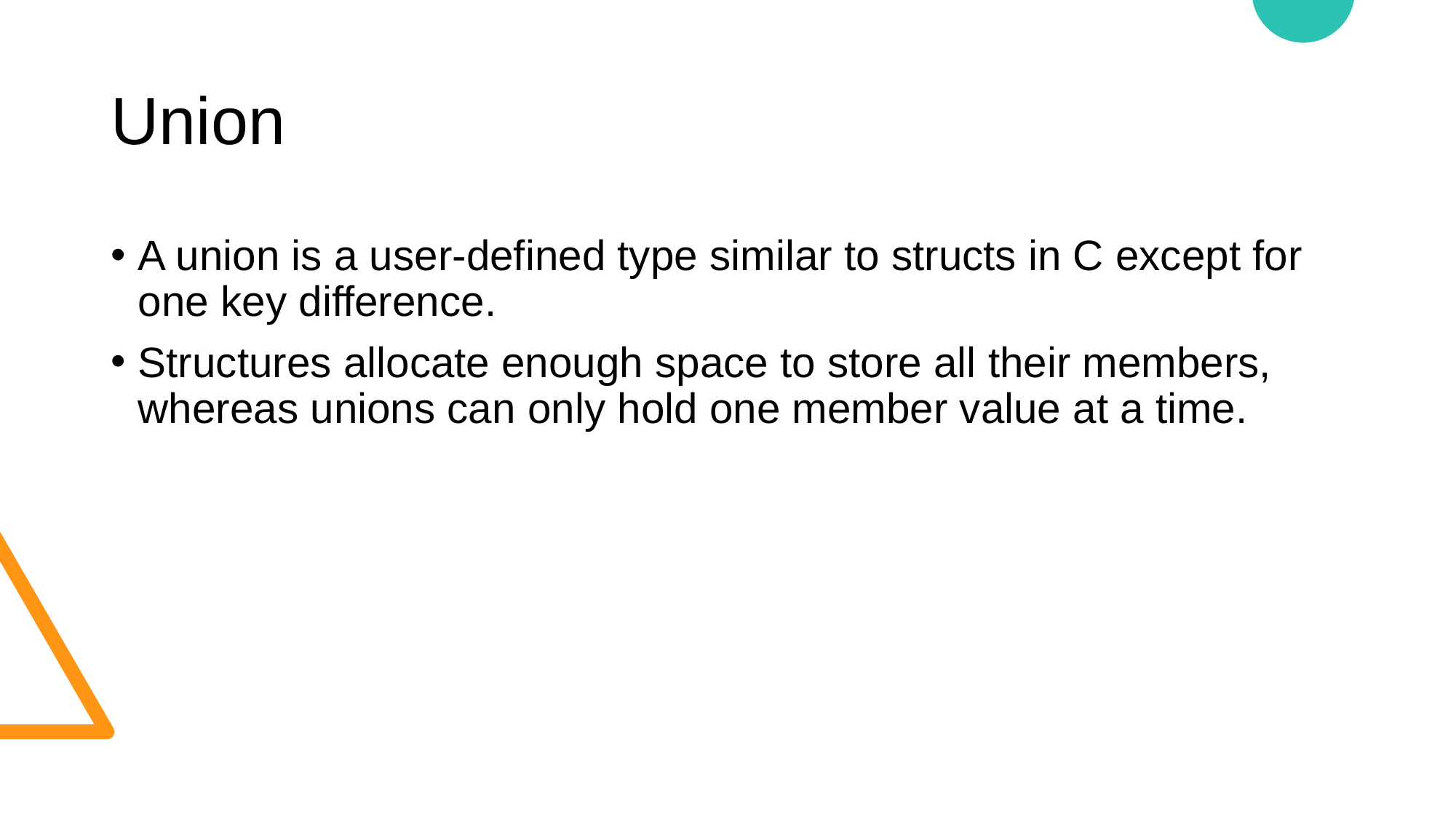

# Union
A union is a user-defined type similar to structs in C except for one key difference.
Structures allocate enough space to store all their members, whereas unions can only hold one member value at a time.